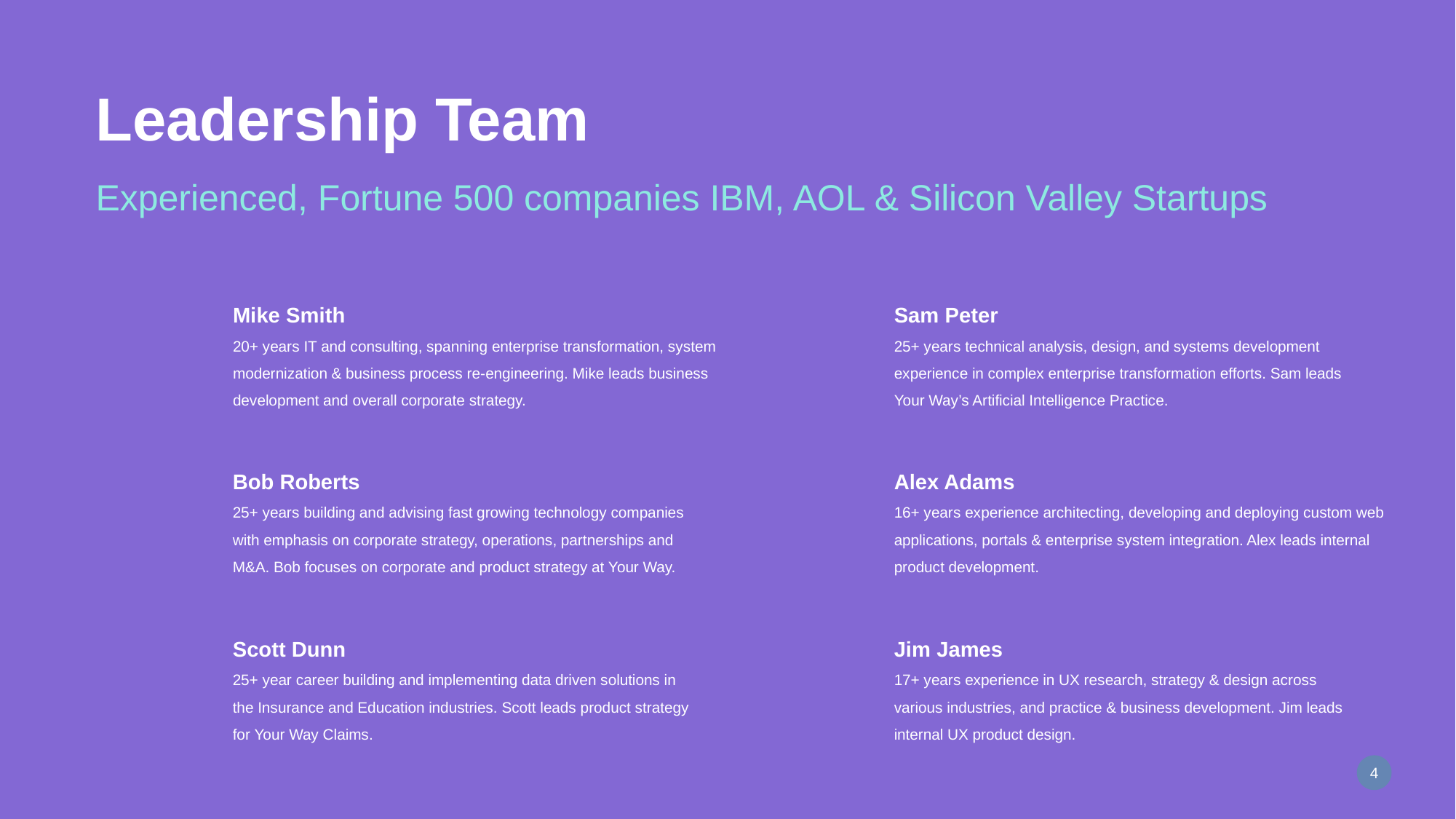

Leadership Team
Experienced, Fortune 500 companies IBM, AOL & Silicon Valley Startups
Mike Smith
20+ years IT and consulting, spanning enterprise transformation, system modernization & business process re-engineering. Mike leads business development and overall corporate strategy.
Sam Peter
25+ years technical analysis, design, and systems development experience in complex enterprise transformation efforts. Sam leads Your Way’s Artificial Intelligence Practice.
Bob Roberts
25+ years building and advising fast growing technology companies with emphasis on corporate strategy, operations, partnerships and M&A. Bob focuses on corporate and product strategy at Your Way.
Alex Adams
16+ years experience architecting, developing and deploying custom web applications, portals & enterprise system integration. Alex leads internal product development.
Scott Dunn
25+ year career building and implementing data driven solutions in the Insurance and Education industries. Scott leads product strategy for Your Way Claims.
Jim James
17+ years experience in UX research, strategy & design across various industries, and practice & business development. Jim leads internal UX product design.

4